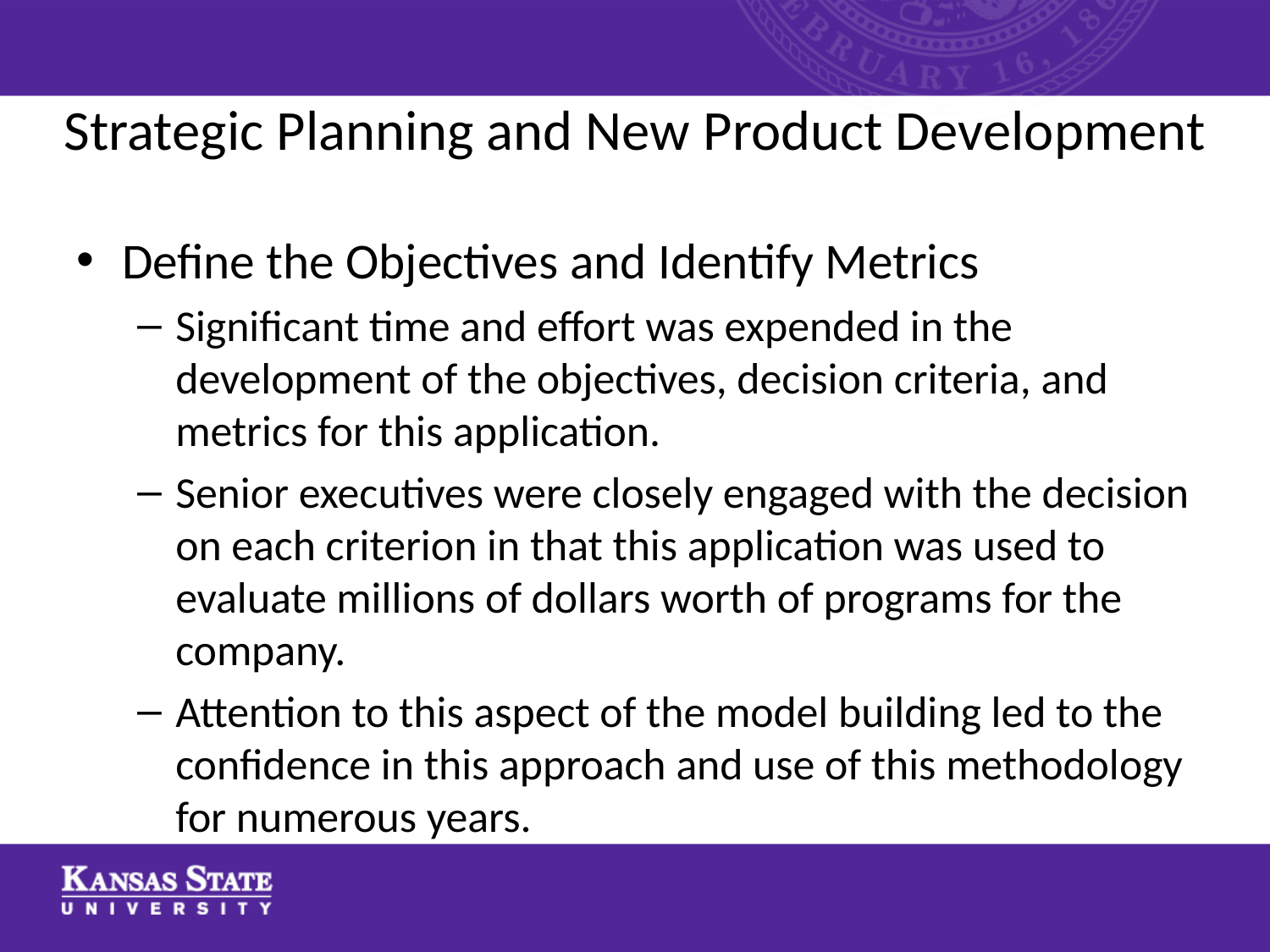

# Strategic Planning and New Product Development
Define the Objectives and Identify Metrics
Significant time and effort was expended in the development of the objectives, decision criteria, and metrics for this application.
Senior executives were closely engaged with the decision on each criterion in that this application was used to evaluate millions of dollars worth of programs for the company.
Attention to this aspect of the model building led to the confidence in this approach and use of this methodology for numerous years.